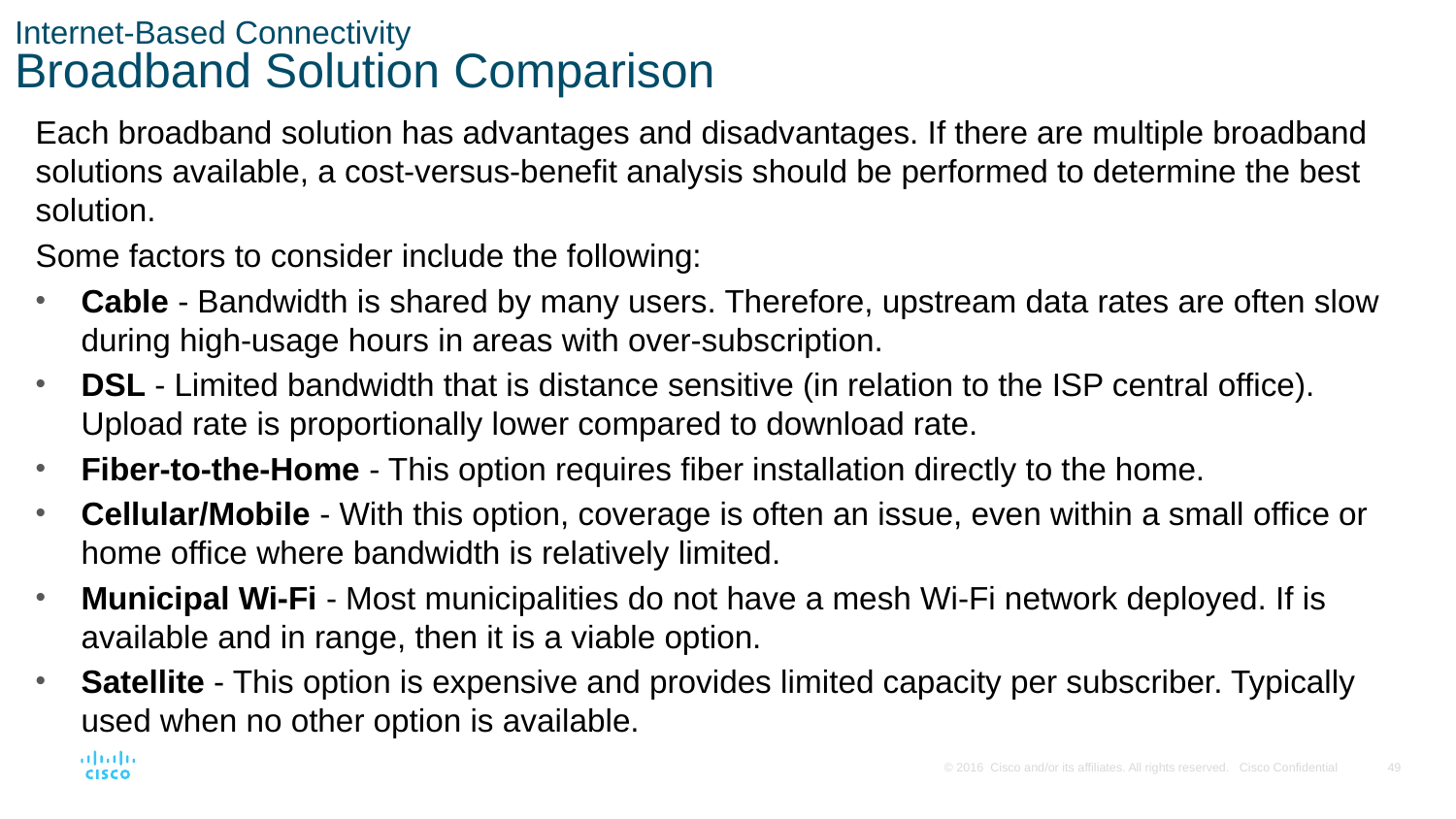

# Internet-Based Connectivity Broadband Solution Comparison
Each broadband solution has advantages and disadvantages. If there are multiple broadband solutions available, a cost-versus-benefit analysis should be performed to determine the best solution.
Some factors to consider include the following:
Cable - Bandwidth is shared by many users. Therefore, upstream data rates are often slow during high-usage hours in areas with over-subscription.
DSL - Limited bandwidth that is distance sensitive (in relation to the ISP central office). Upload rate is proportionally lower compared to download rate.
Fiber-to-the-Home - This option requires fiber installation directly to the home.
Cellular/Mobile - With this option, coverage is often an issue, even within a small office or home office where bandwidth is relatively limited.
Municipal Wi-Fi - Most municipalities do not have a mesh Wi-Fi network deployed. If is available and in range, then it is a viable option.
Satellite - This option is expensive and provides limited capacity per subscriber. Typically used when no other option is available.